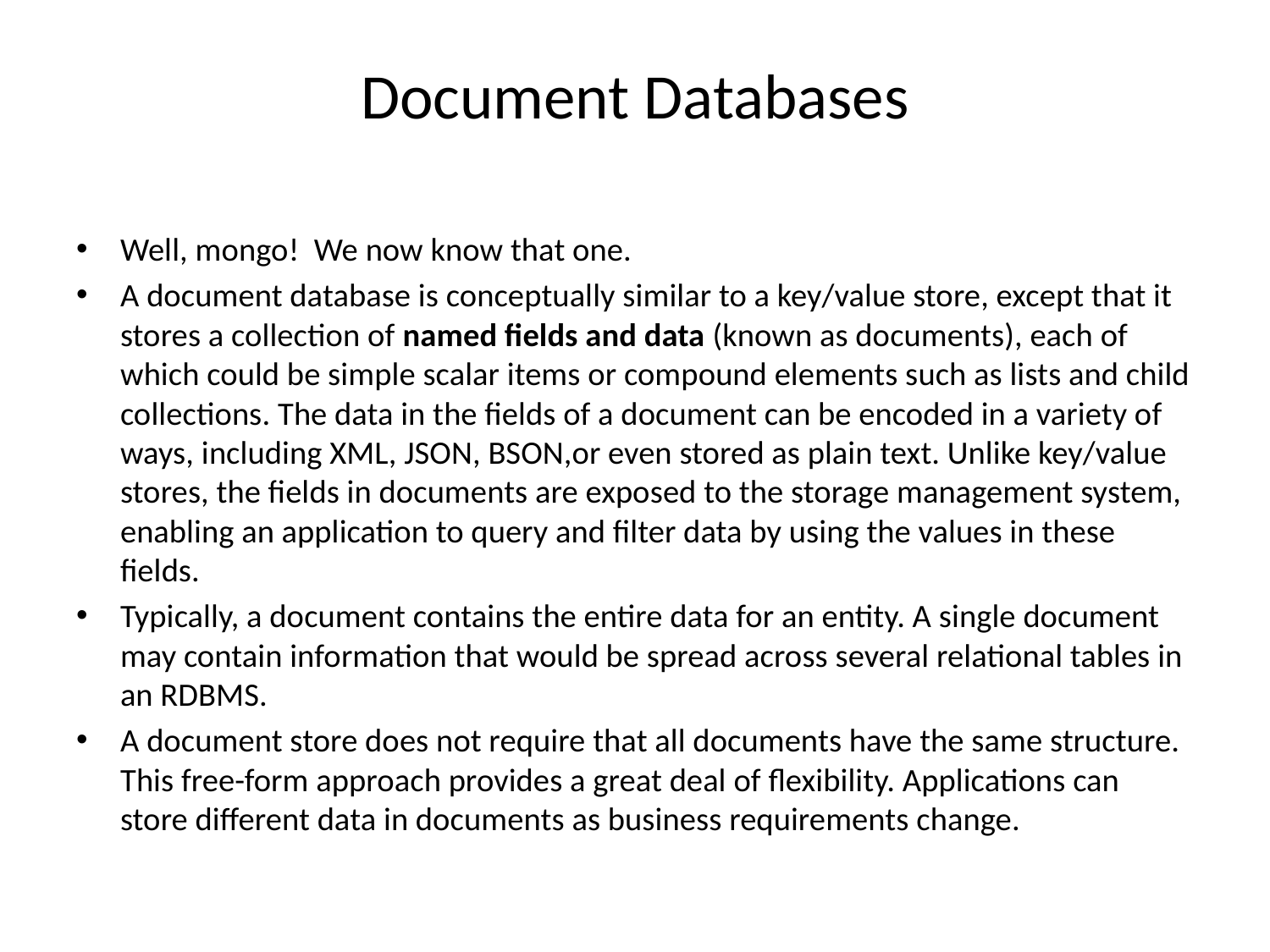

# Document Databases
Well, mongo!  We now know that one.
A document database is conceptually similar to a key/value store, except that it stores a collection of named fields and data (known as documents), each of which could be simple scalar items or compound elements such as lists and child collections. The data in the fields of a document can be encoded in a variety of ways, including XML, JSON, BSON,or even stored as plain text. Unlike key/value stores, the fields in documents are exposed to the storage management system, enabling an application to query and filter data by using the values in these fields.
Typically, a document contains the entire data for an entity. A single document may contain information that would be spread across several relational tables in an RDBMS.
A document store does not require that all documents have the same structure. This free-form approach provides a great deal of flexibility. Applications can store different data in documents as business requirements change.